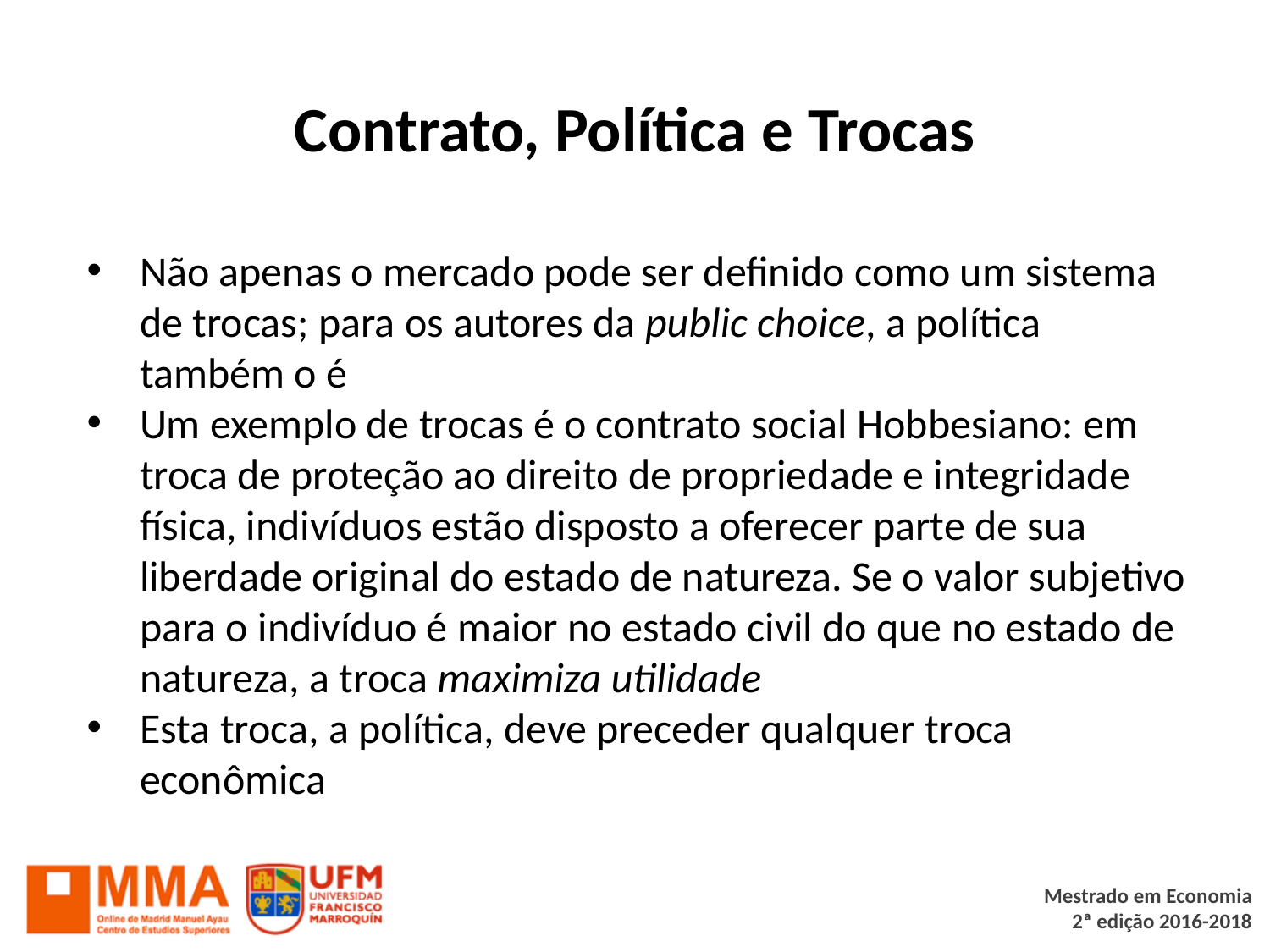

# Contrato, Política e Trocas
Não apenas o mercado pode ser definido como um sistema de trocas; para os autores da public choice, a política também o é
Um exemplo de trocas é o contrato social Hobbesiano: em troca de proteção ao direito de propriedade e integridade física, indivíduos estão disposto a oferecer parte de sua liberdade original do estado de natureza. Se o valor subjetivo para o indivíduo é maior no estado civil do que no estado de natureza, a troca maximiza utilidade
Esta troca, a política, deve preceder qualquer troca econômica